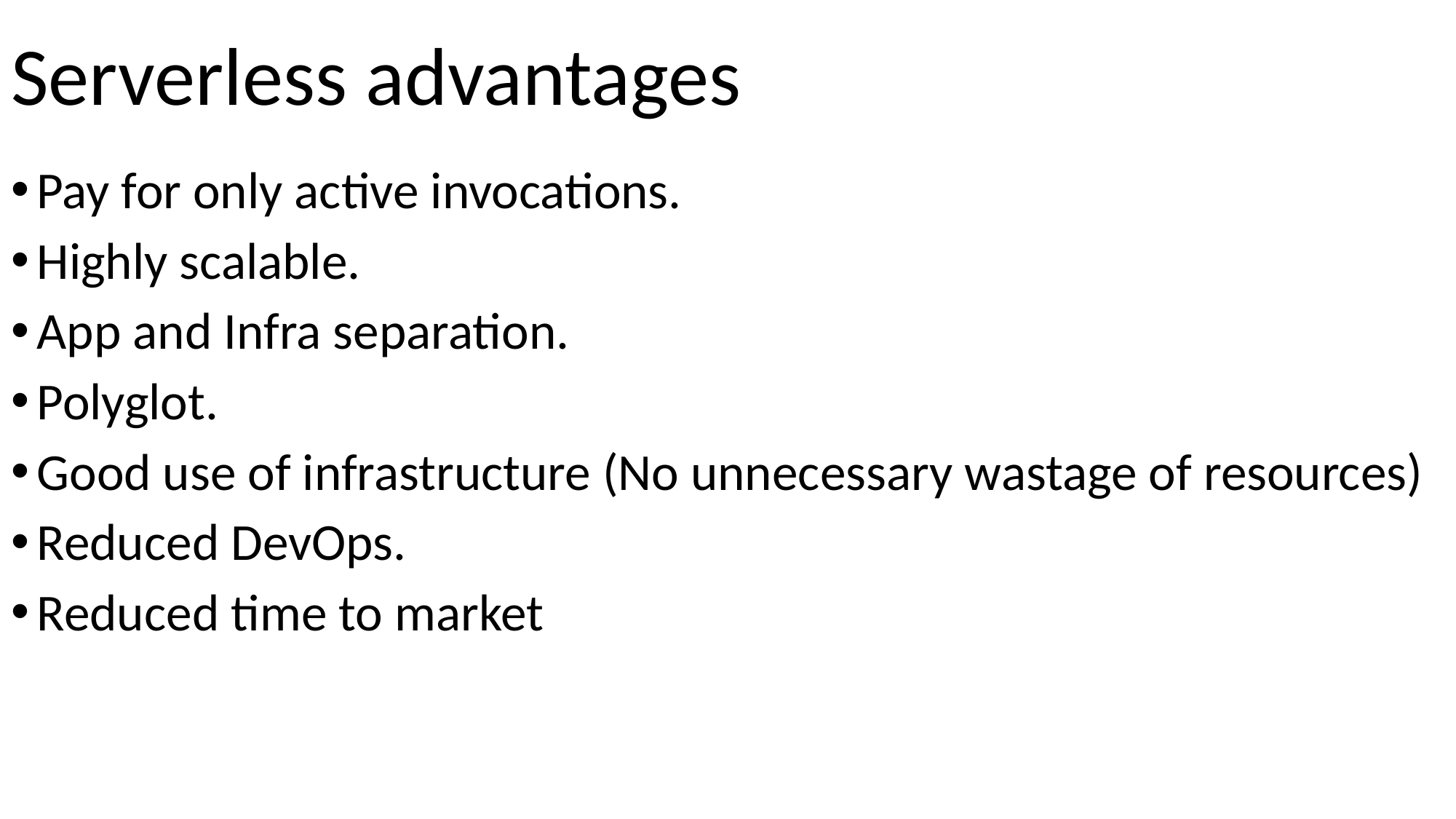

# Serverless advantages
Pay for only active invocations.
Highly scalable.
App and Infra separation.
Polyglot.
Good use of infrastructure (No unnecessary wastage of resources)
Reduced DevOps.
Reduced time to market